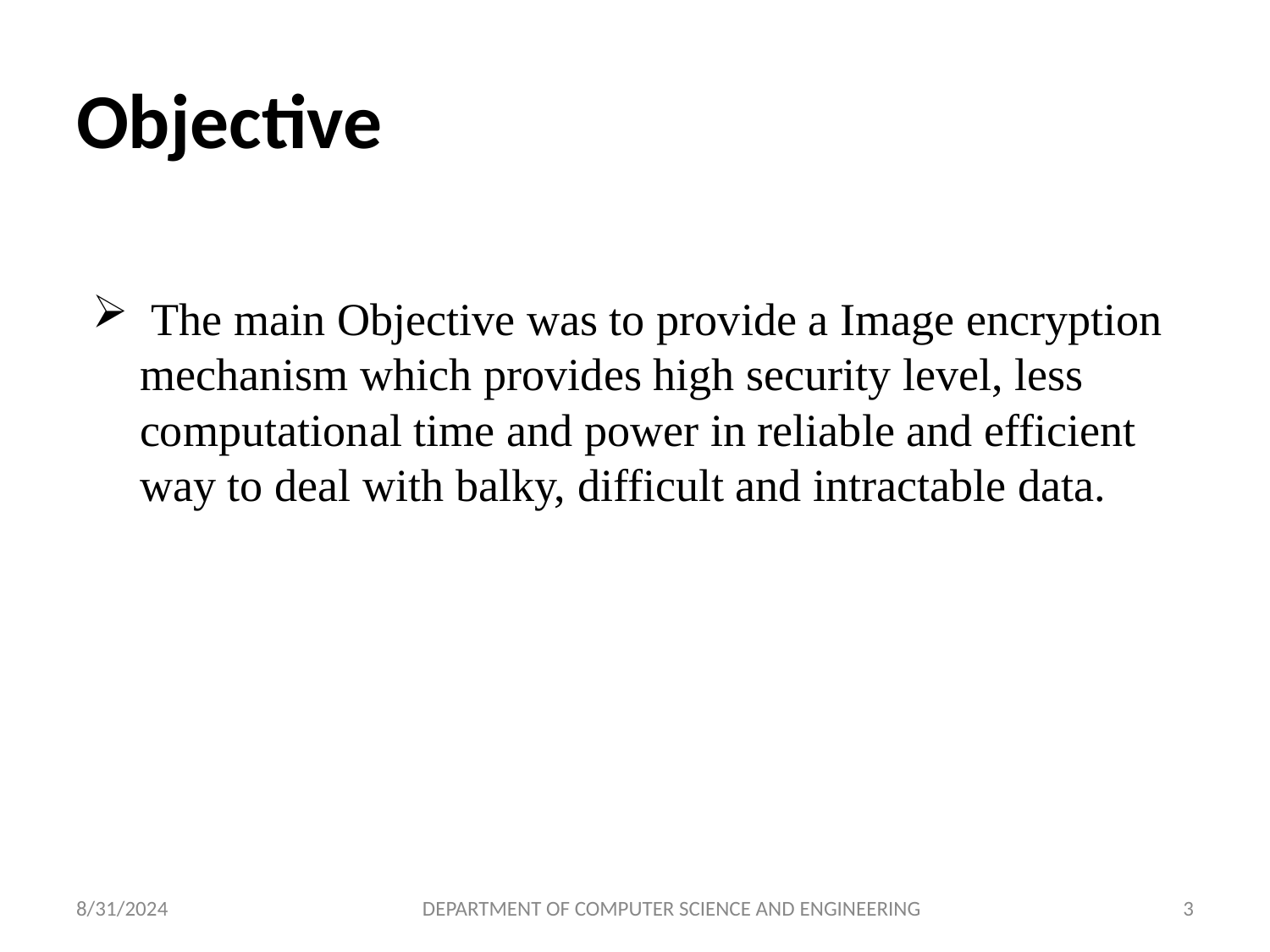

# Objective

 The main Objective was to provide a Image encryption mechanism which provides high security level, less computational time and power in reliable and efficient way to deal with balky, difficult and intractable data.
8/31/2024
DEPARTMENT OF COMPUTER SCIENCE AND ENGINEERING
3